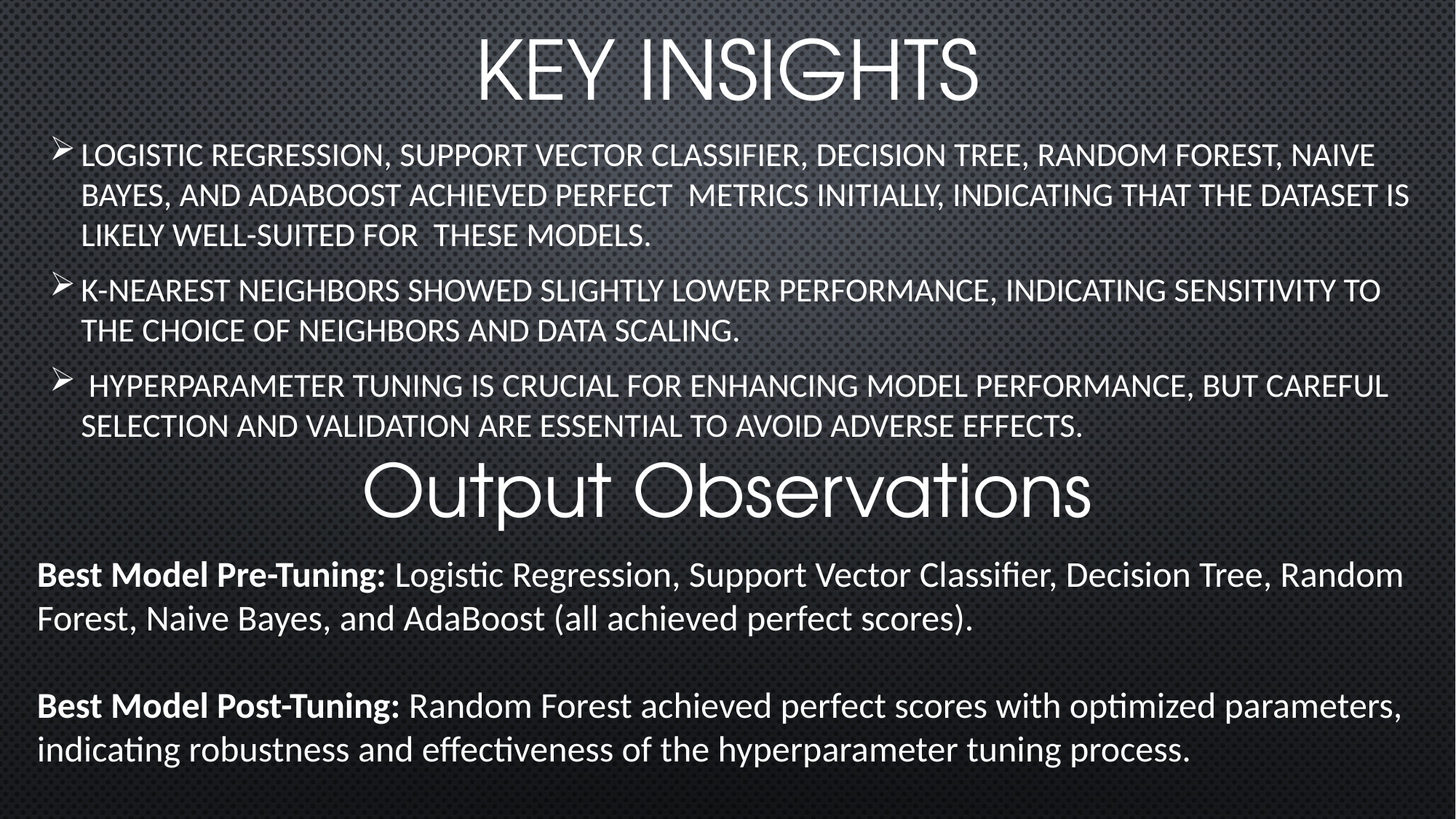

# Key Insights
Logistic Regression, Support Vector Classifier, Decision Tree, Random Forest, Naive Bayes, and AdaBoost achieved perfect  metrics initially, indicating that the dataset is likely well-suited for  these models.
K-Nearest Neighbors showed slightly lower performance, indicating sensitivity to the choice of neighbors and data scaling.
 Hyperparameter tuning is crucial for enhancing model performance, but careful selection and validation are essential to avoid adverse effects.
Output Observations
Best Model Pre-Tuning: Logistic Regression, Support Vector Classifier, Decision Tree, Random Forest, Naive Bayes, and AdaBoost (all achieved perfect scores).

Best Model Post-Tuning: Random Forest achieved perfect scores with optimized parameters, indicating robustness and effectiveness of the hyperparameter tuning process.